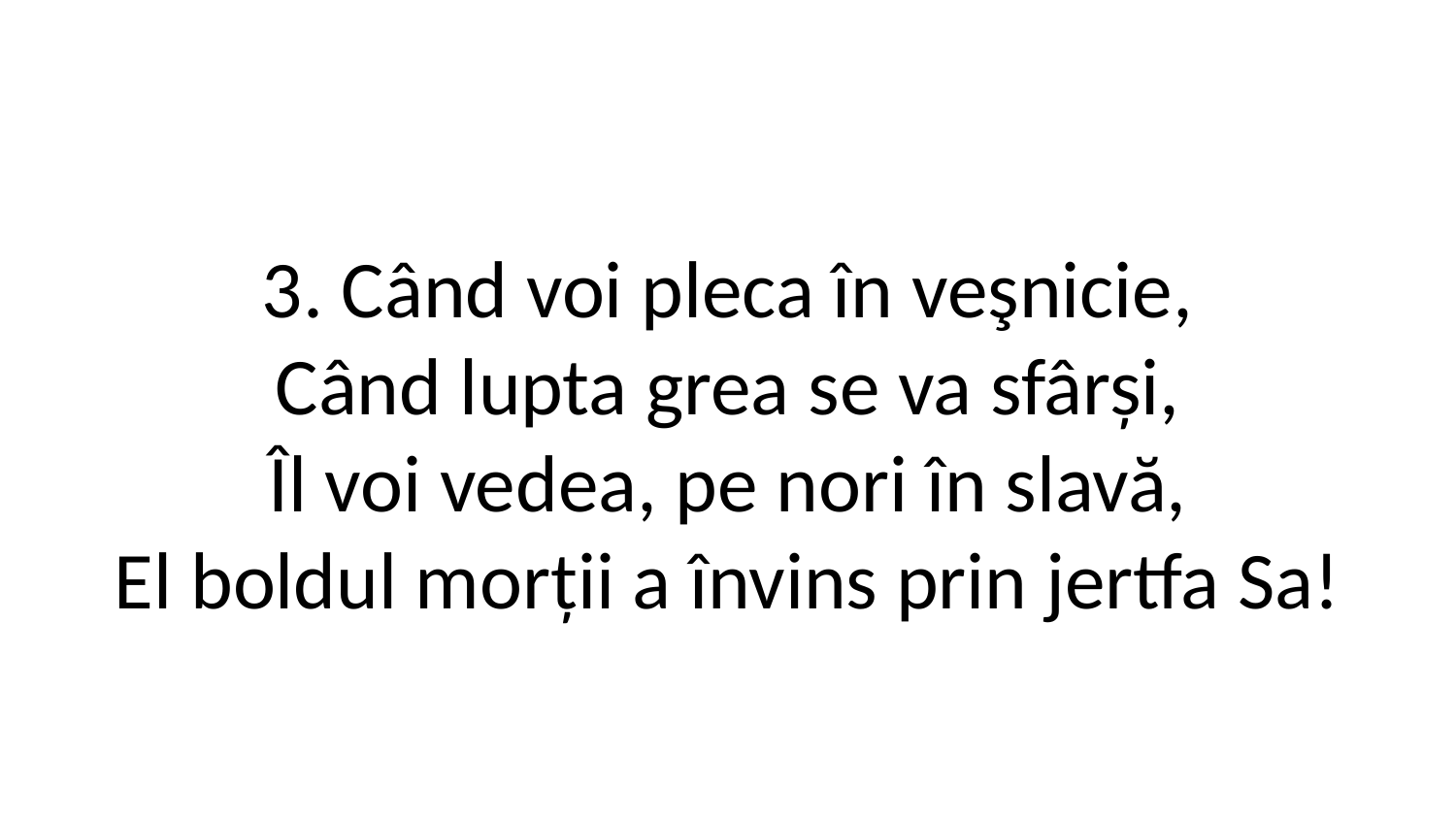

3. Când voi pleca în veşnicie,
Când lupta grea se va sfârși,
Îl voi vedea, pe nori în slavă,
El boldul morții a învins prin jertfa Sa!